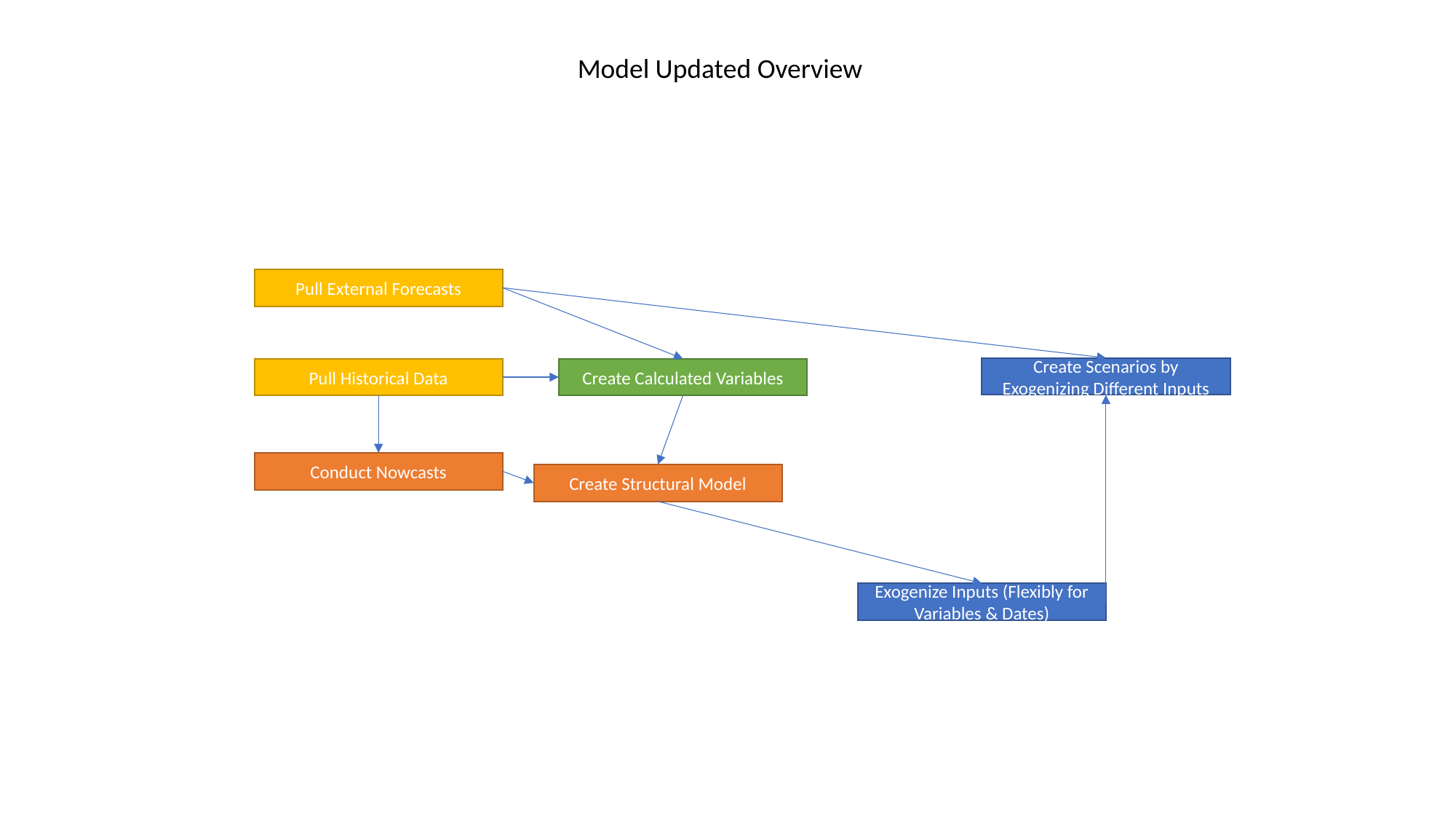

Model Updated Overview
Pull External Forecasts
Create Scenarios by Exogenizing Different Inputs
Pull Historical Data
Create Calculated Variables
Conduct Nowcasts
Create Structural Model
Exogenize Inputs (Flexibly for Variables & Dates)